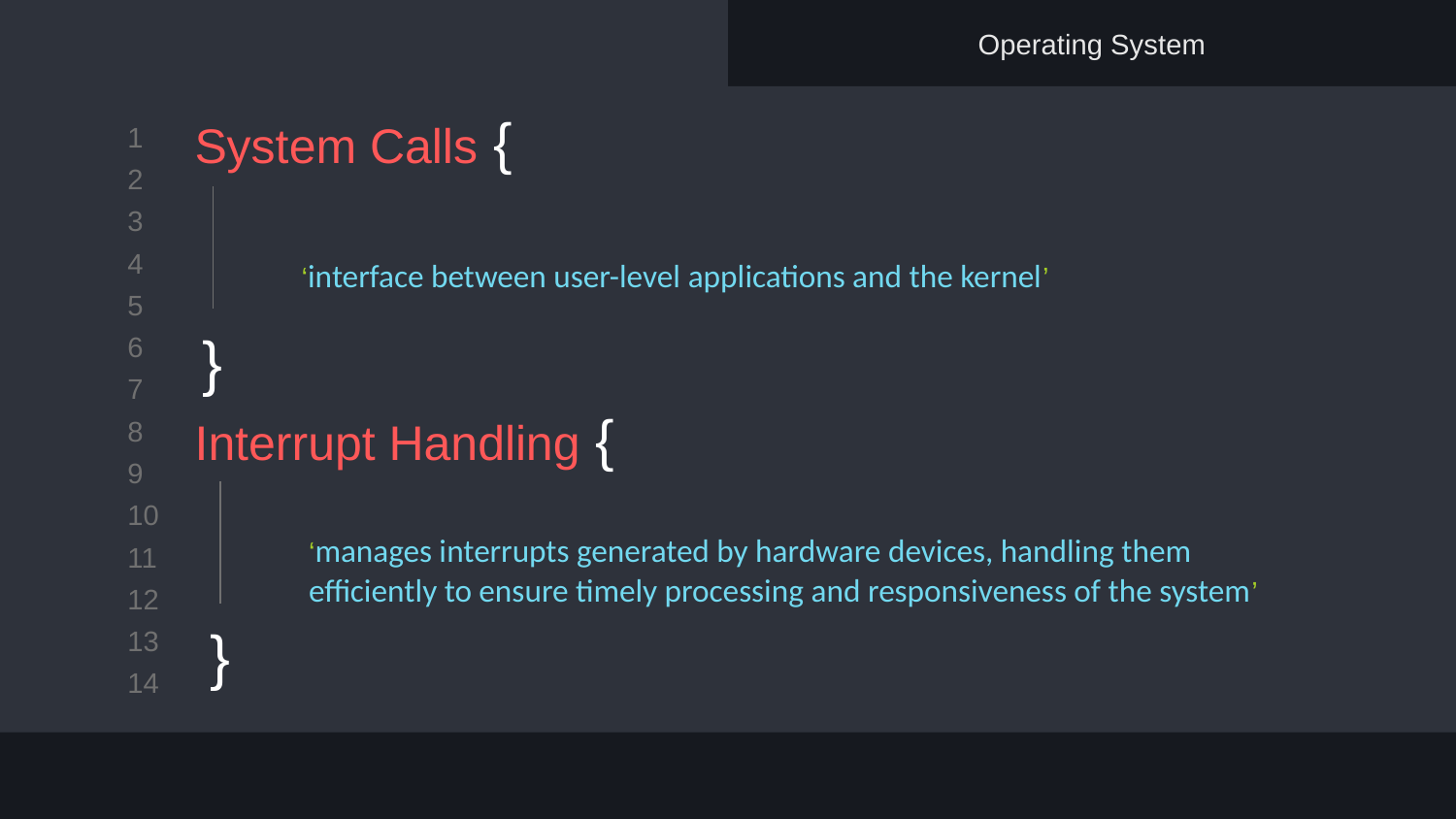

Operating System
# System Calls {
}
‘interface between user-level applications and the kernel’
Interrupt Handling {
}
‘manages interrupts generated by hardware devices, handling them efficiently to ensure timely processing and responsiveness of the system’